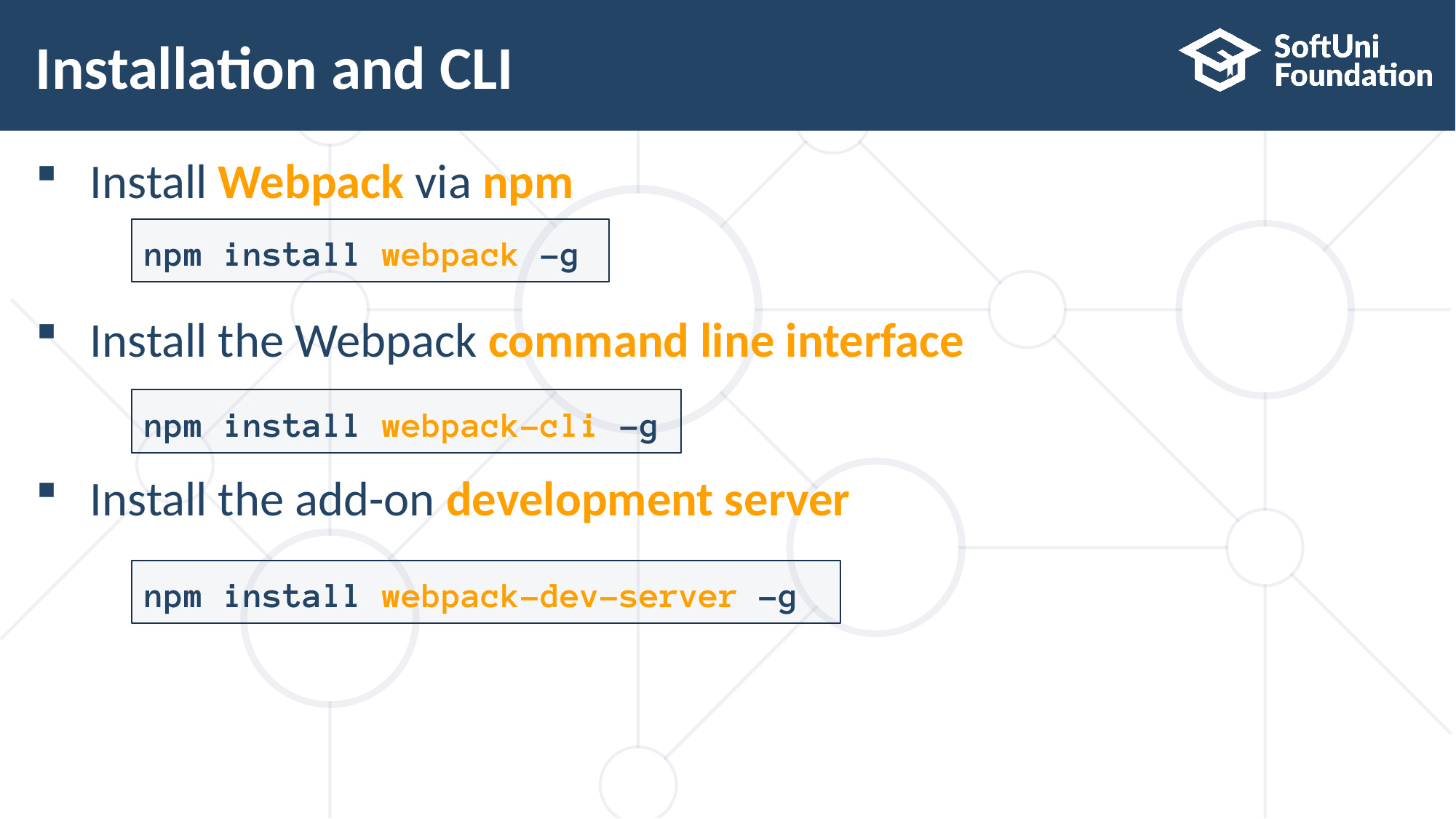

# Installation and CLI
Install Webpack via npm

Install the Webpack command line interface

Install the add-on development server

npm install webpack -g
npm install webpack-cli -g
npm install webpack-dev-server -g